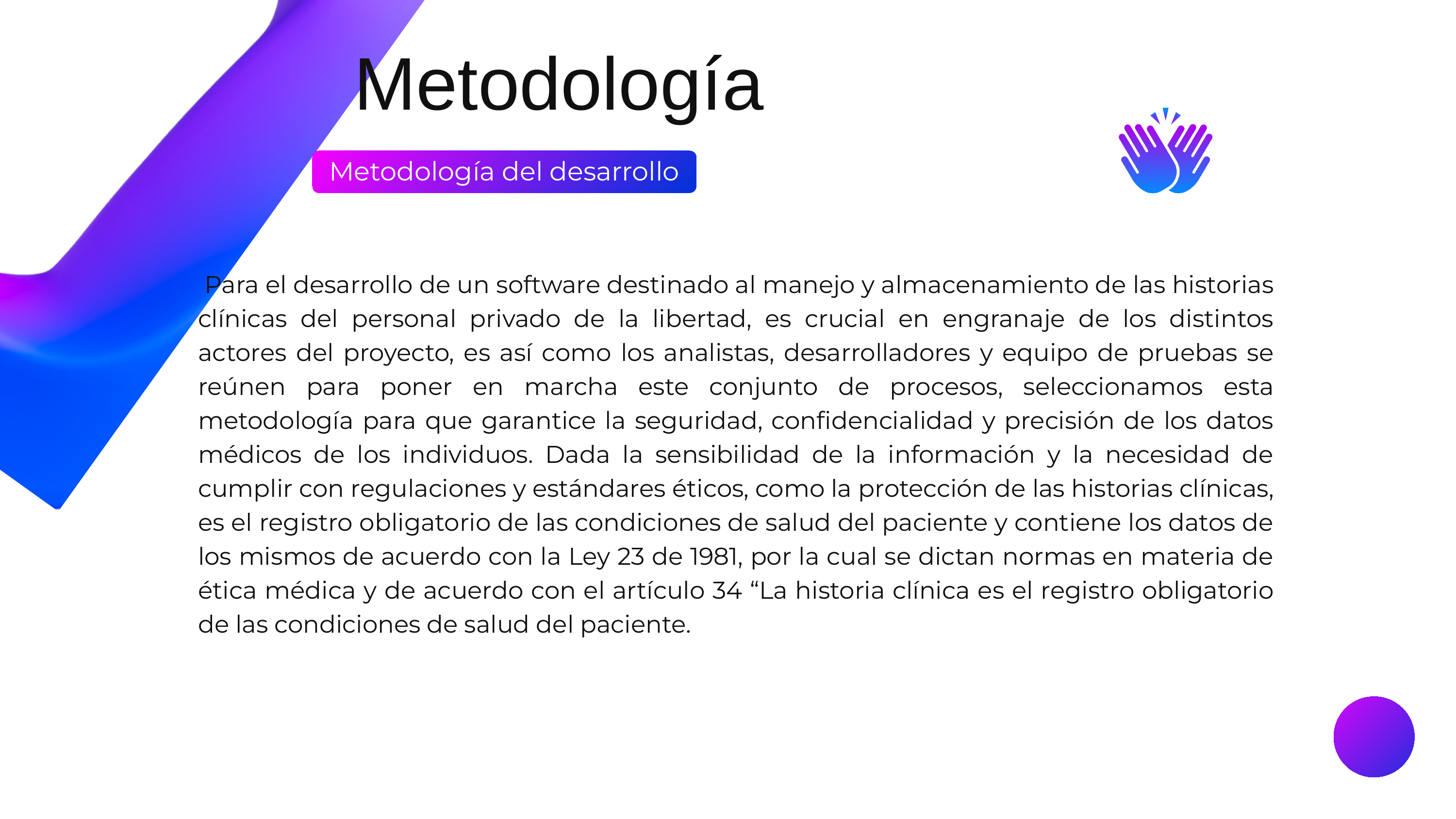

Metodología

Metodología del desarrollo
 Para el desarrollo de un software destinado al manejo y almacenamiento de las historias clínicas del personal privado de la libertad, es crucial en engranaje de los distintos actores del proyecto, es así como los analistas, desarrolladores y equipo de pruebas se reúnen para poner en marcha este conjunto de procesos, seleccionamos esta metodología para que garantice la seguridad, confidencialidad y precisión de los datos médicos de los individuos. Dada la sensibilidad de la información y la necesidad de cumplir con regulaciones y estándares éticos, como la protección de las historias clínicas, es el registro obligatorio de las condiciones de salud del paciente y contiene los datos de los mismos de acuerdo con la Ley 23 de 1981, por la cual se dictan normas en materia de ética médica y de acuerdo con el artículo 34 “La historia clínica es el registro obligatorio de las condiciones de salud del paciente.